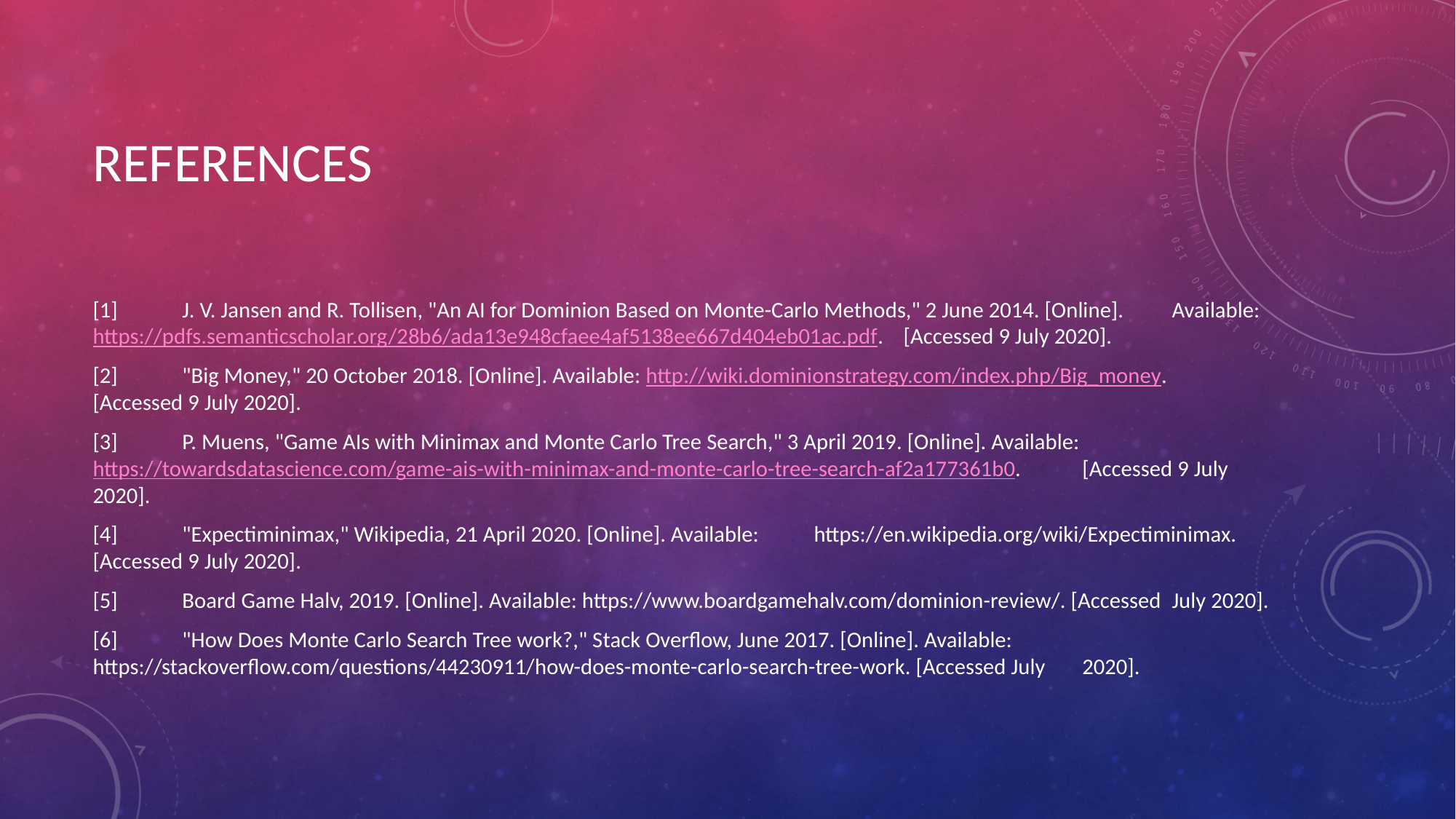

# References
[1] 	J. V. Jansen and R. Tollisen, "An AI for Dominion Based on Monte-Carlo Methods," 2 June 2014. [Online].		 Available: https://pdfs.semanticscholar.org/28b6/ada13e948cfaee4af5138ee667d404eb01ac.pdf.			 [Accessed 9 July 2020].
[2] 	"Big Money," 20 October 2018. [Online]. Available: http://wiki.dominionstrategy.com/index.php/Big_money.	 [Accessed 9 July 2020].
[3] 	P. Muens, "Game AIs with Minimax and Monte Carlo Tree Search," 3 April 2019. [Online]. Available:			 https://towardsdatascience.com/game-ais-with-minimax-and-monte-carlo-tree-search-af2a177361b0.		 [Accessed 9 July 2020].
[4] 	"Expectiminimax," Wikipedia, 21 April 2020. [Online]. Available:									 https://en.wikipedia.org/wiki/Expectiminimax. [Accessed 9 July 2020].
[5] 	Board Game Halv, 2019. [Online]. Available: https://www.boardgamehalv.com/dominion-review/. [Accessed	 July 2020].
[6] 	"How Does Monte Carlo Search Tree work?," Stack Overflow, June 2017. [Online]. Available:				https://stackoverflow.com/questions/44230911/how-does-monte-carlo-search-tree-work. [Accessed July	 2020].